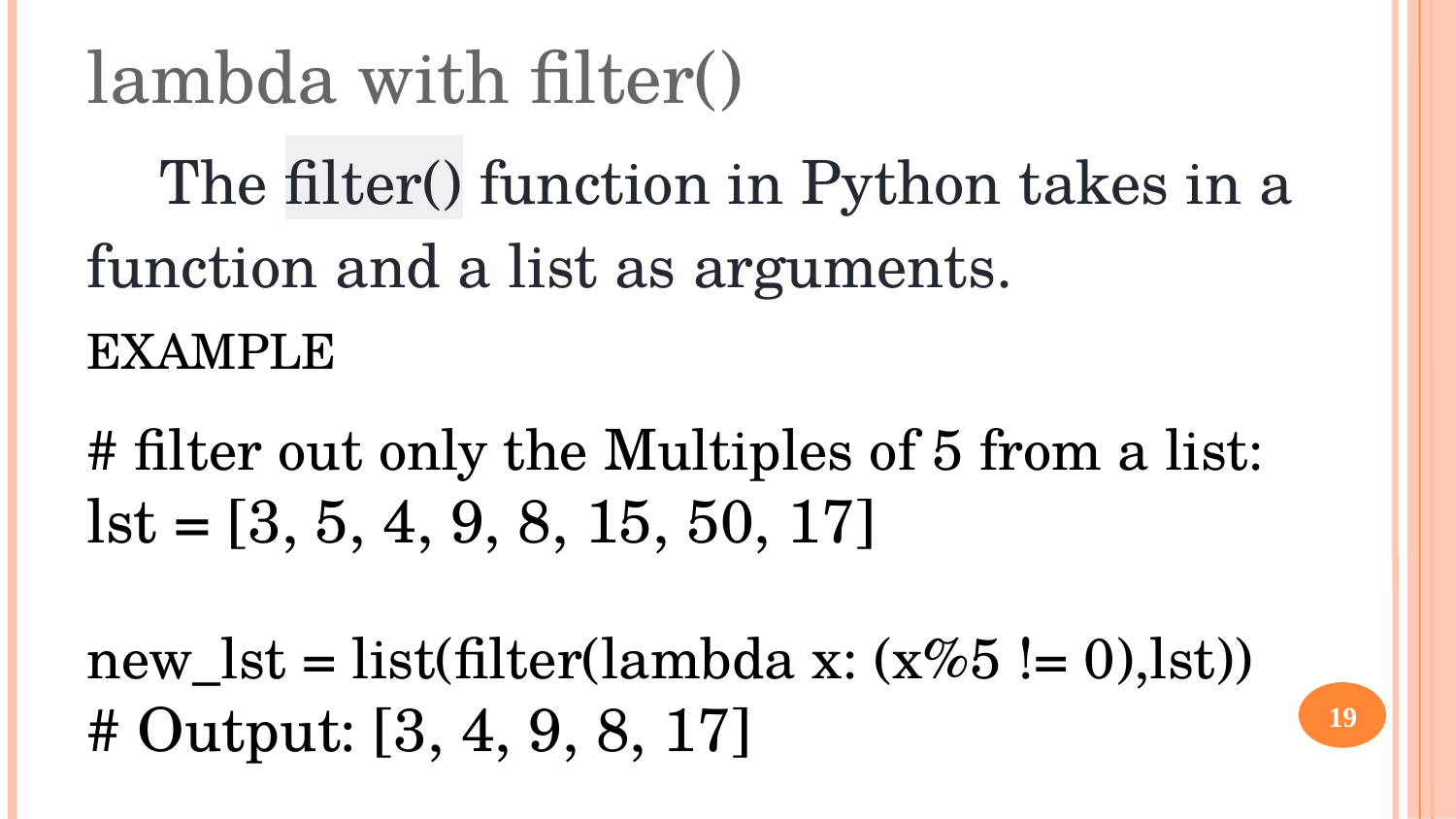

lambda with filter()
The filter() function in Python takes in a function and a list as arguments.
EXAMPLE
# filter out only the Multiples of 5 from a list:  lst = [3, 5, 4, 9, 8, 15, 50, 17]

new_lst = list(filter(lambda x: (x%5 != 0),lst)) # Output: [3, 4, 9, 8, 17]

19